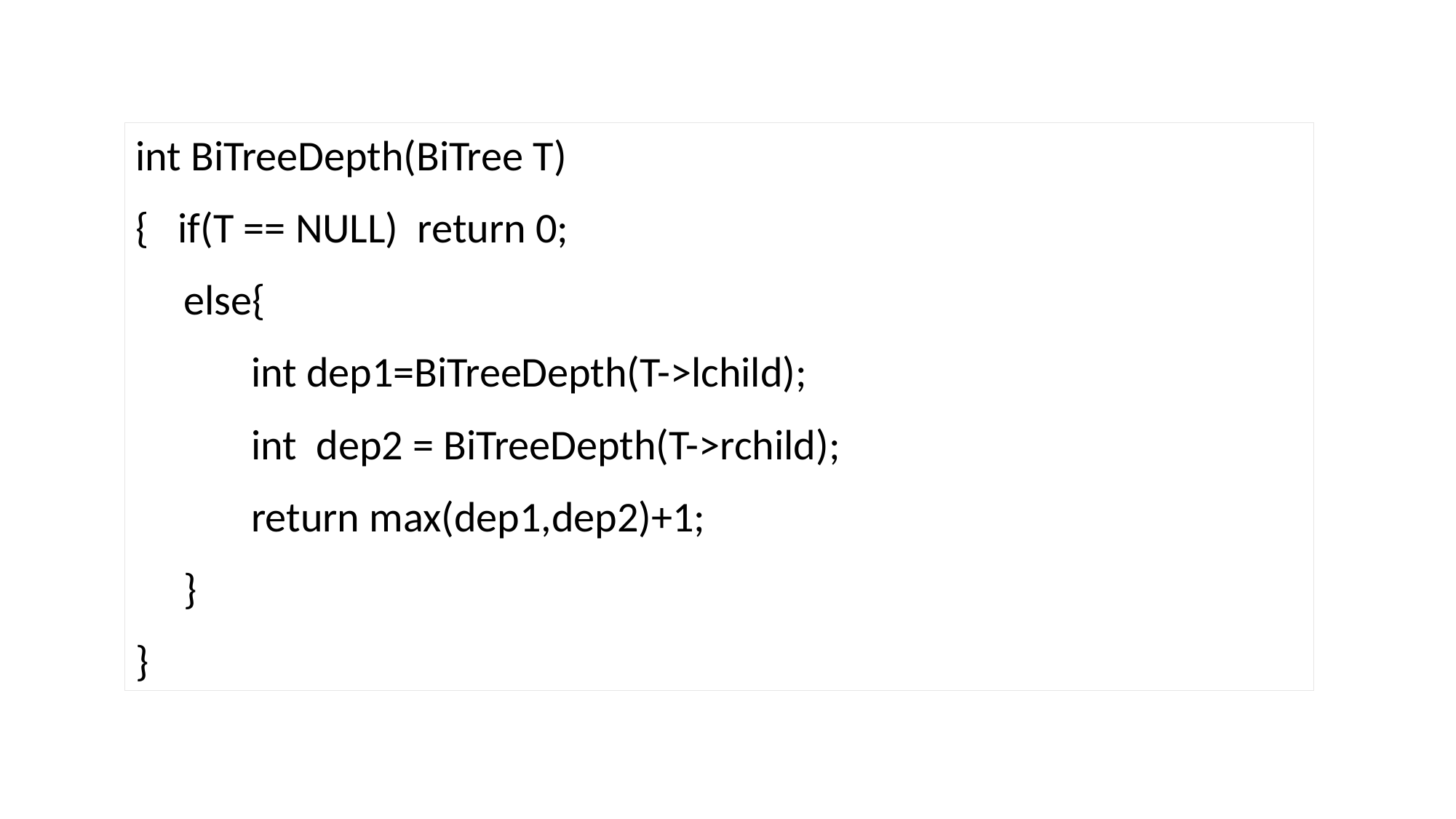

int BiTreeDepth(BiTree T)
{   if(T == NULL)  return 0;
     else{
            int dep1=BiTreeDepth(T->lchild);
            int  dep2 = BiTreeDepth(T->rchild);
            return max(dep1,dep2)+1;
     }
}